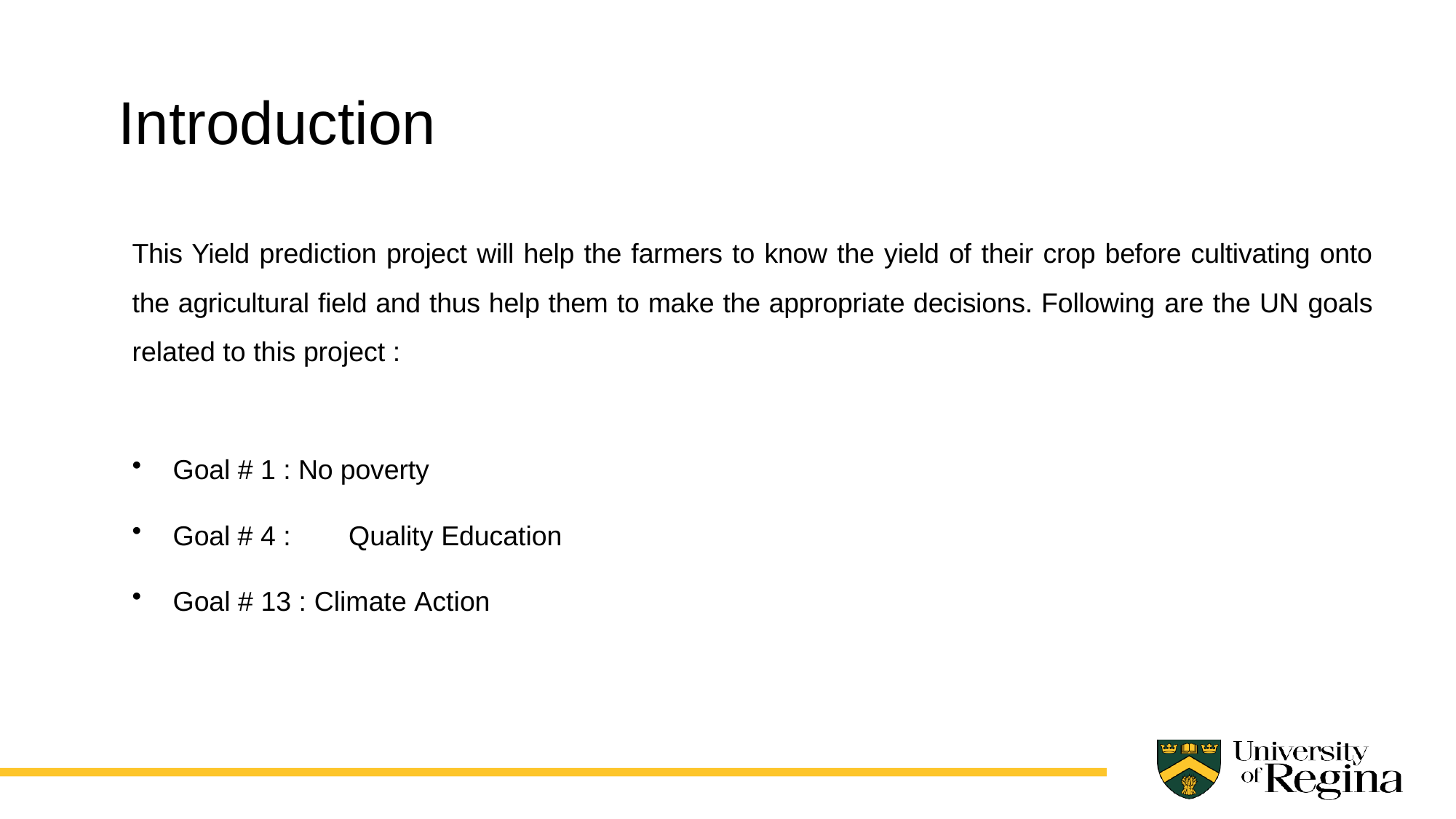

# Introduction
This Yield prediction project will help the farmers to know the yield of their crop before cultivating onto the agricultural field and thus help them to make the appropriate decisions. Following are the UN goals related to this project :

Goal # 1 : No poverty
Goal # 4 :	Quality Education
Goal # 13 : Climate Action